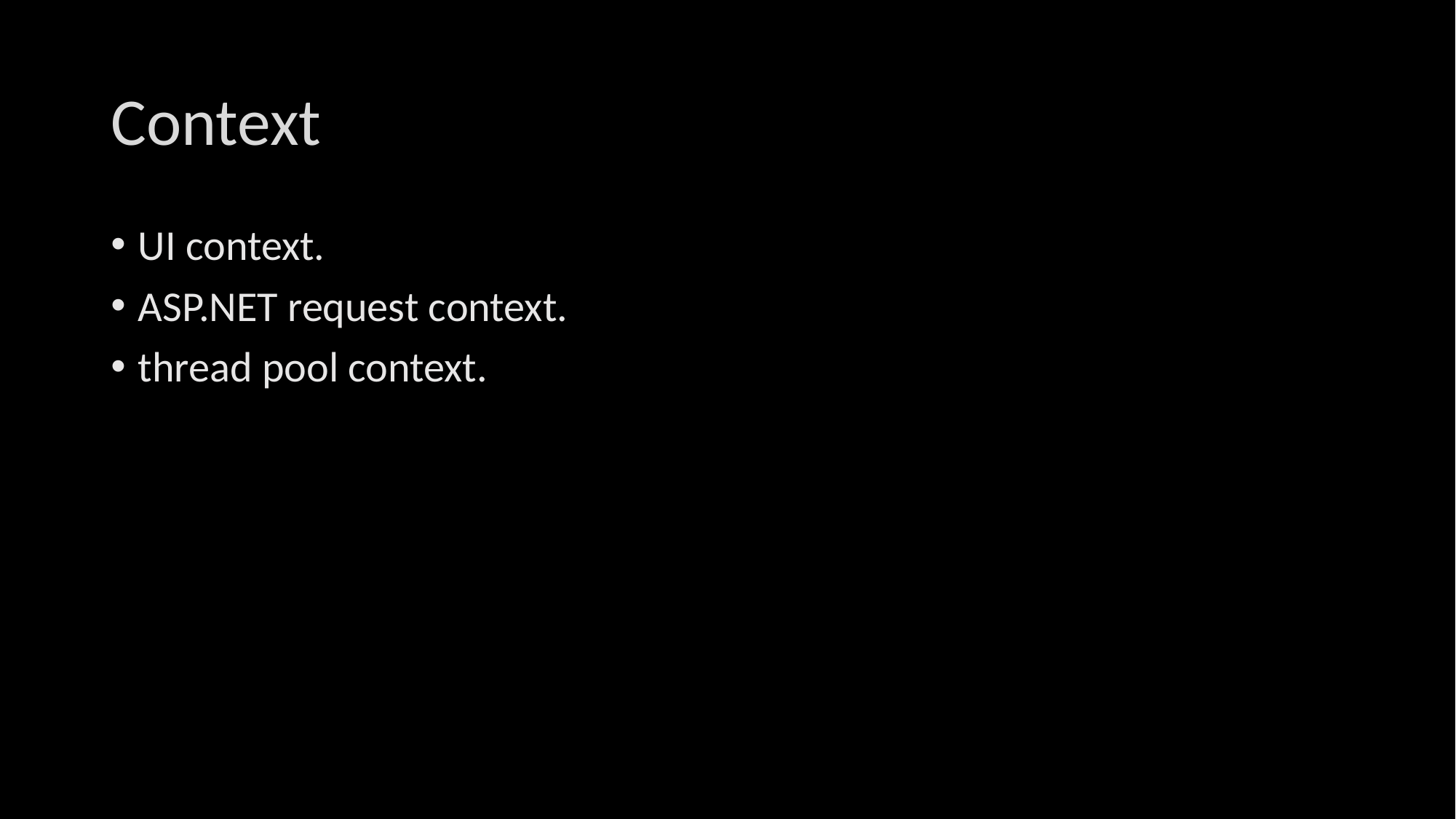

# Context
UI context.
ASP.NET request context.
thread pool context.